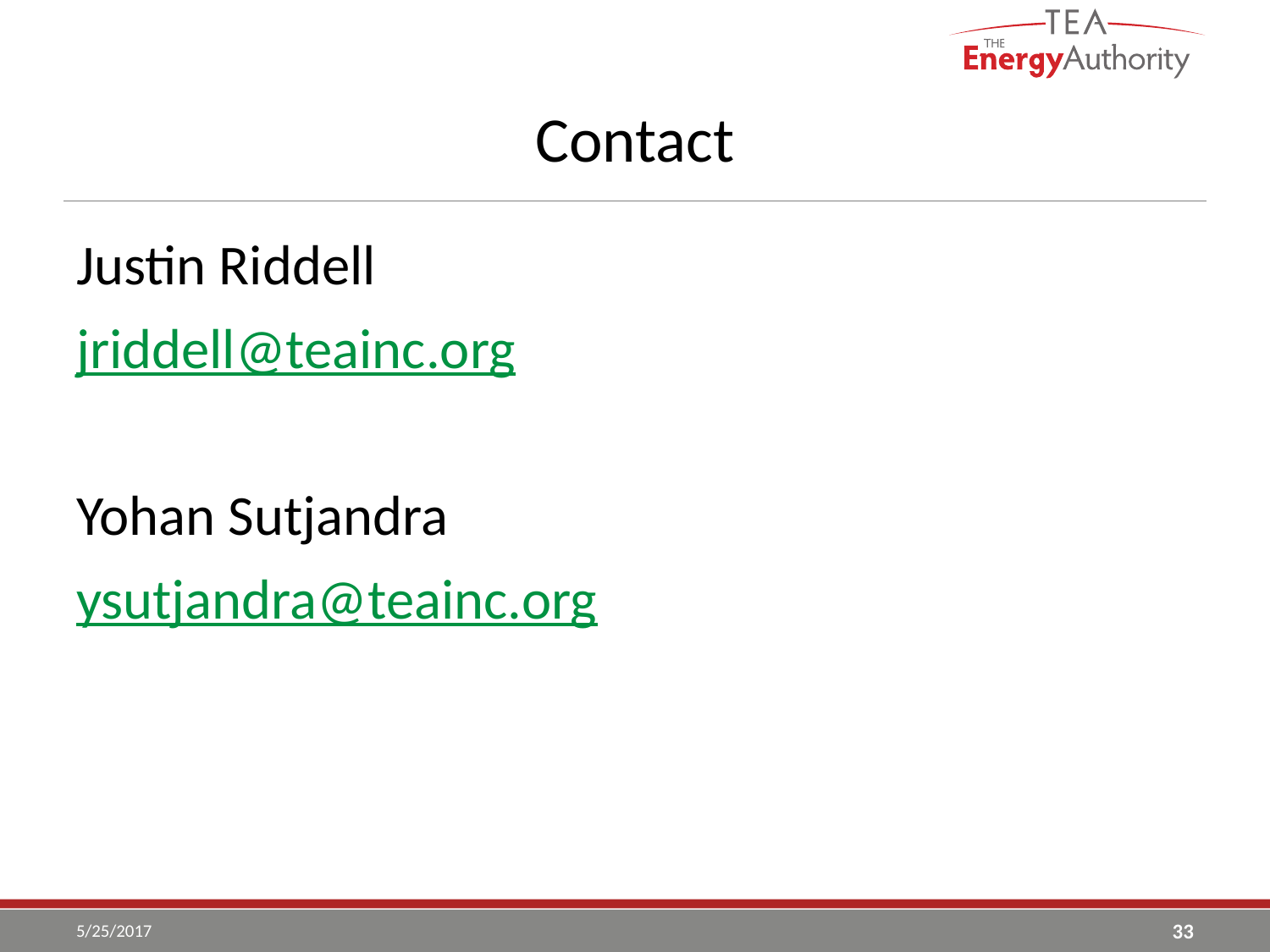

# Contact
Justin Riddell
jriddell@teainc.org

Yohan Sutjandra
ysutjandra@teainc.org

5/25/2017
33